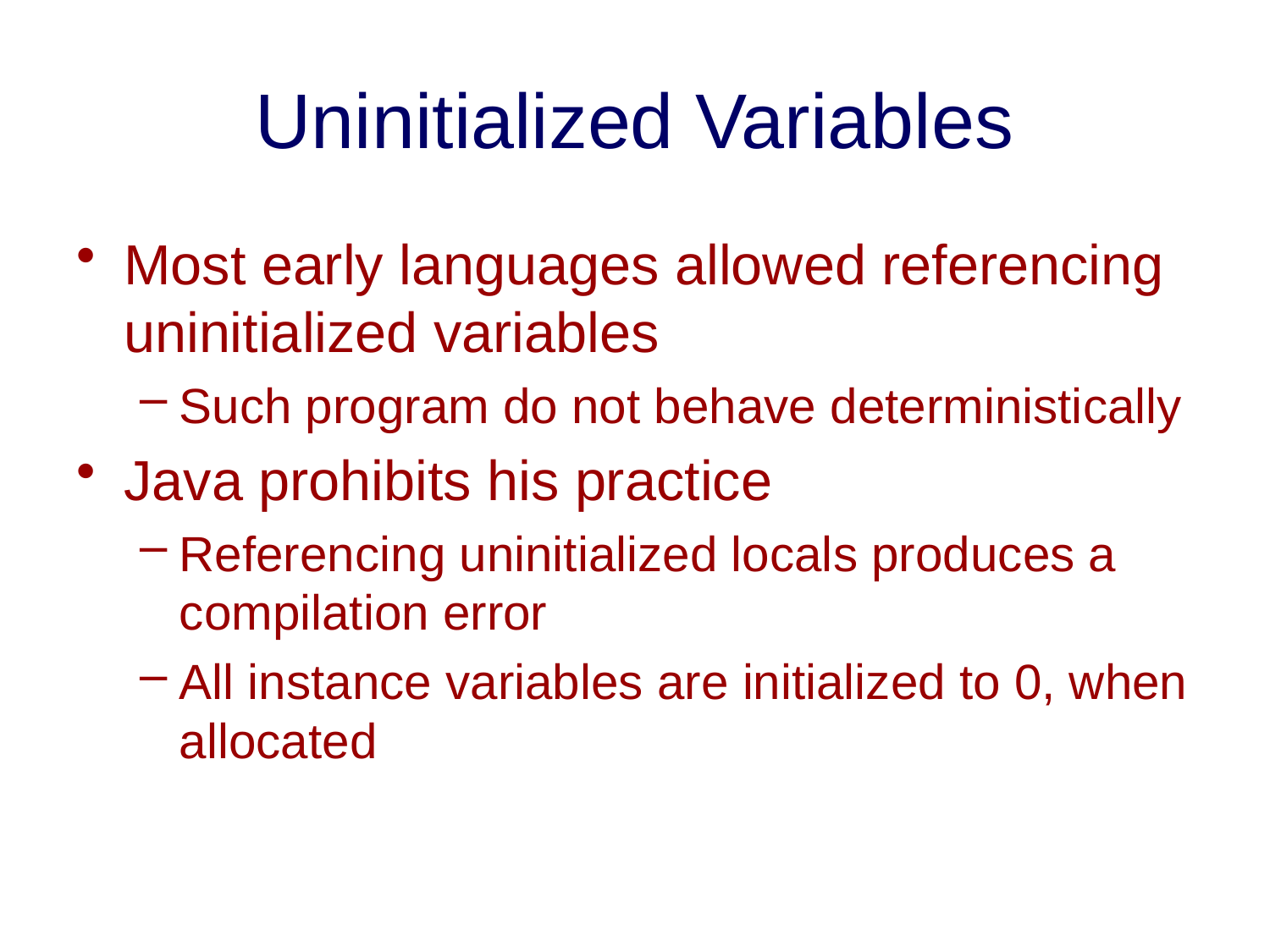

# Uninitialized Variables
Most early languages allowed referencing uninitialized variables
Such program do not behave deterministically
Java prohibits his practice
Referencing uninitialized locals produces a compilation error
All instance variables are initialized to 0, when allocated